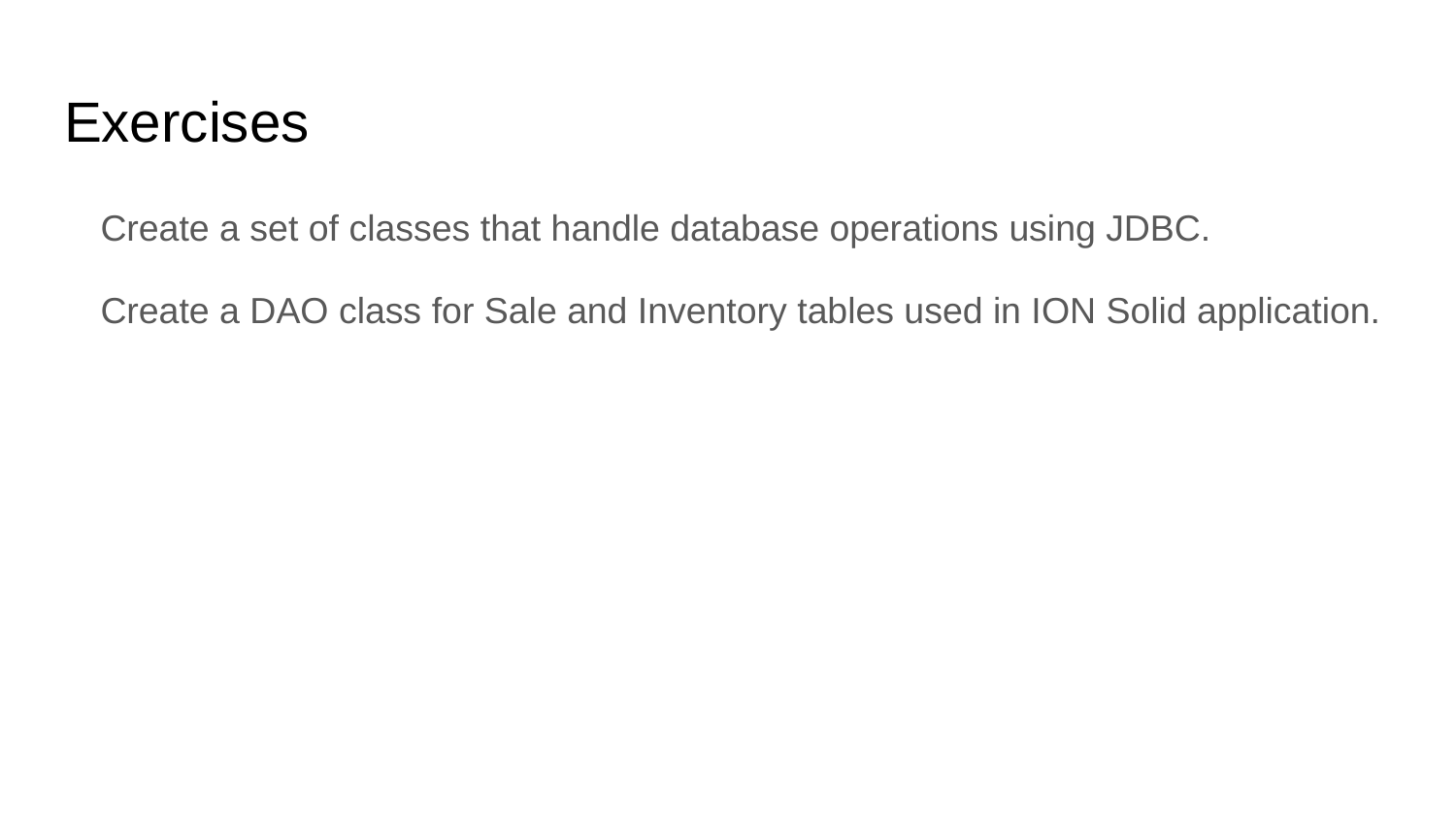

# Exercises
Create a set of classes that handle database operations using JDBC.
Create a DAO class for Sale and Inventory tables used in ION Solid application.